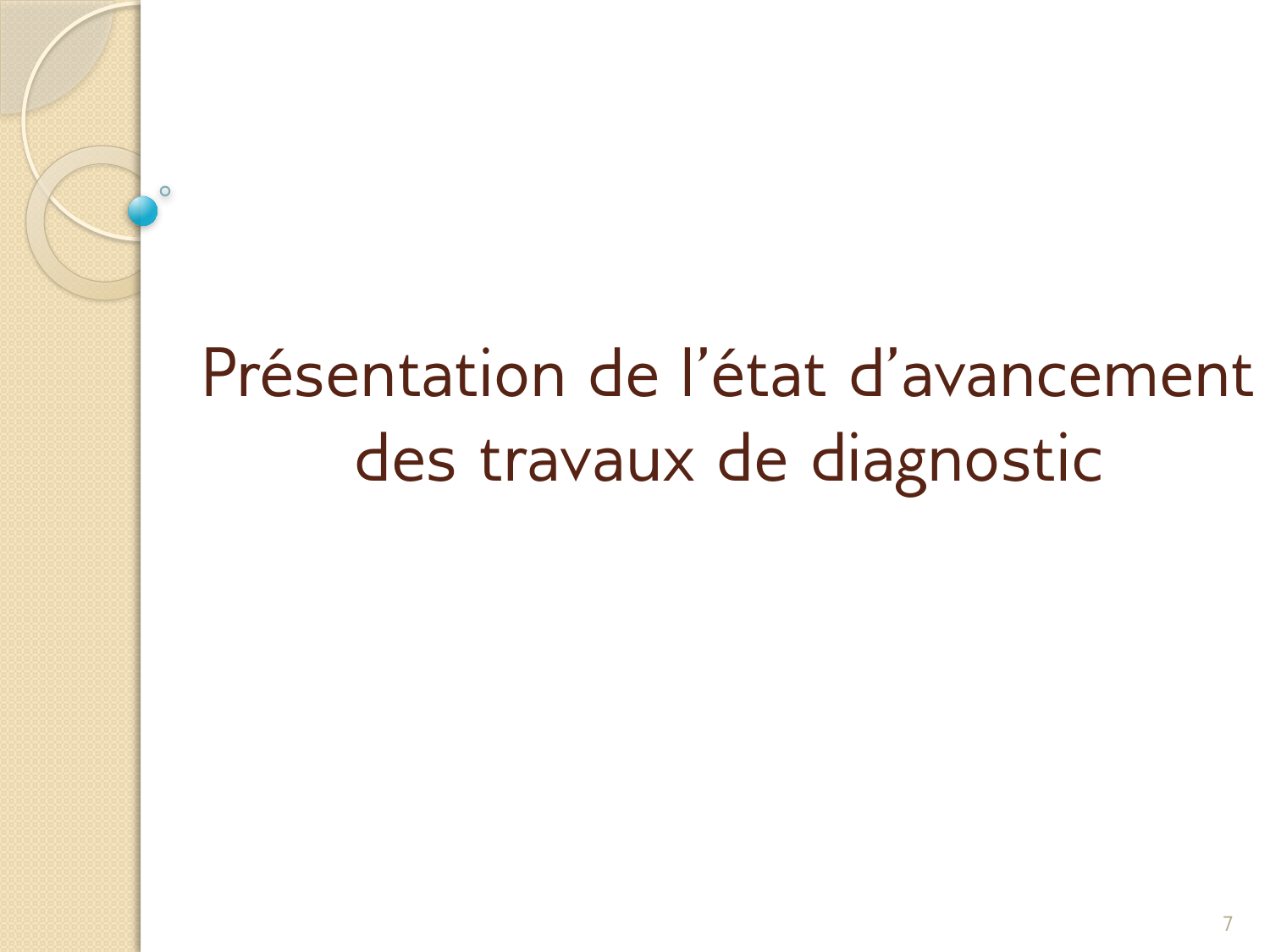

# Présentation de l’état d’avancement des travaux de diagnostic
7